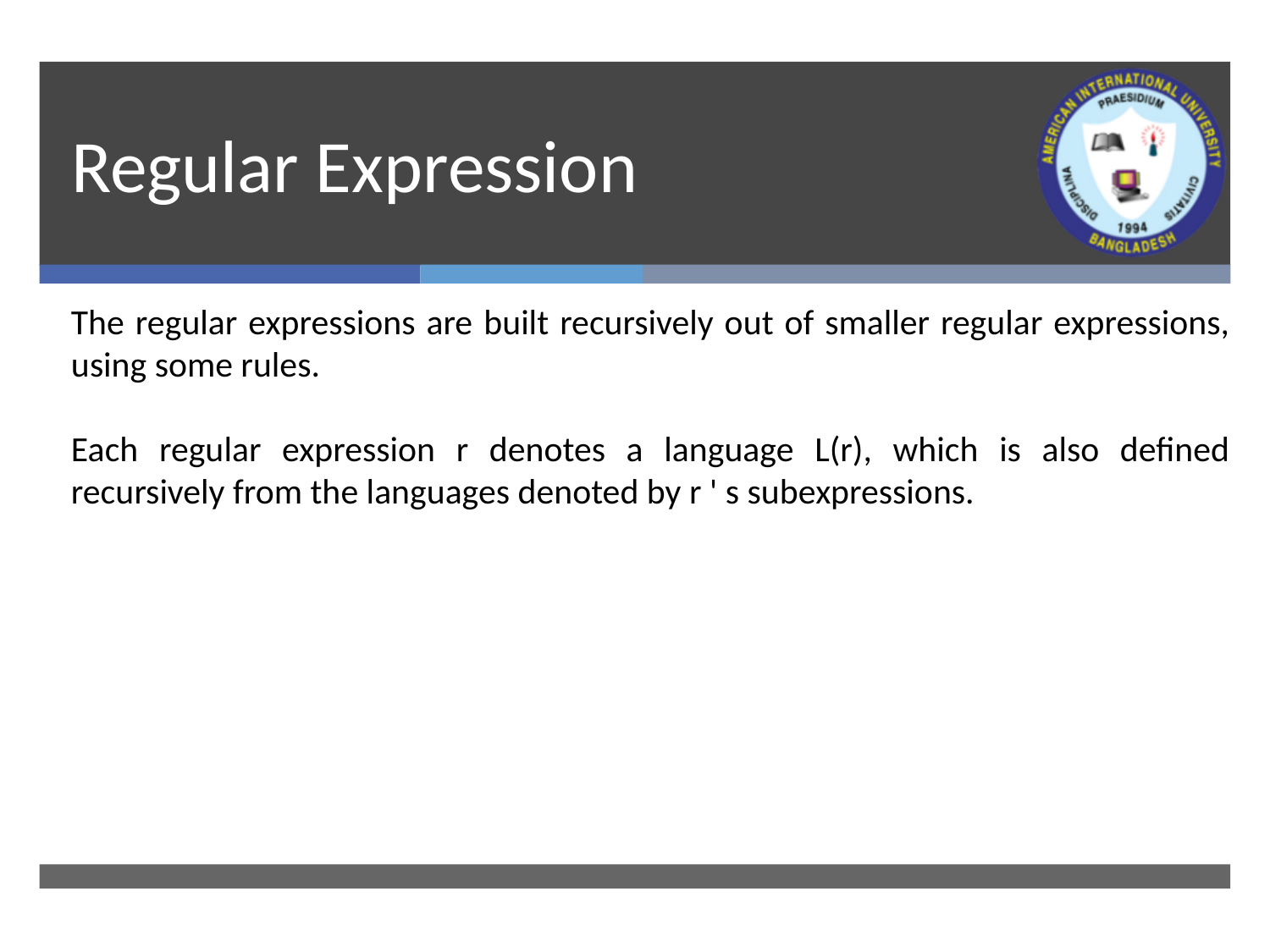

# Regular Expression
The regular expressions are built recursively out of smaller regular expressions, using some rules.

Each regular expression r denotes a language L(r), which is also defined recursively from the languages denoted by r ' s subexpressions.